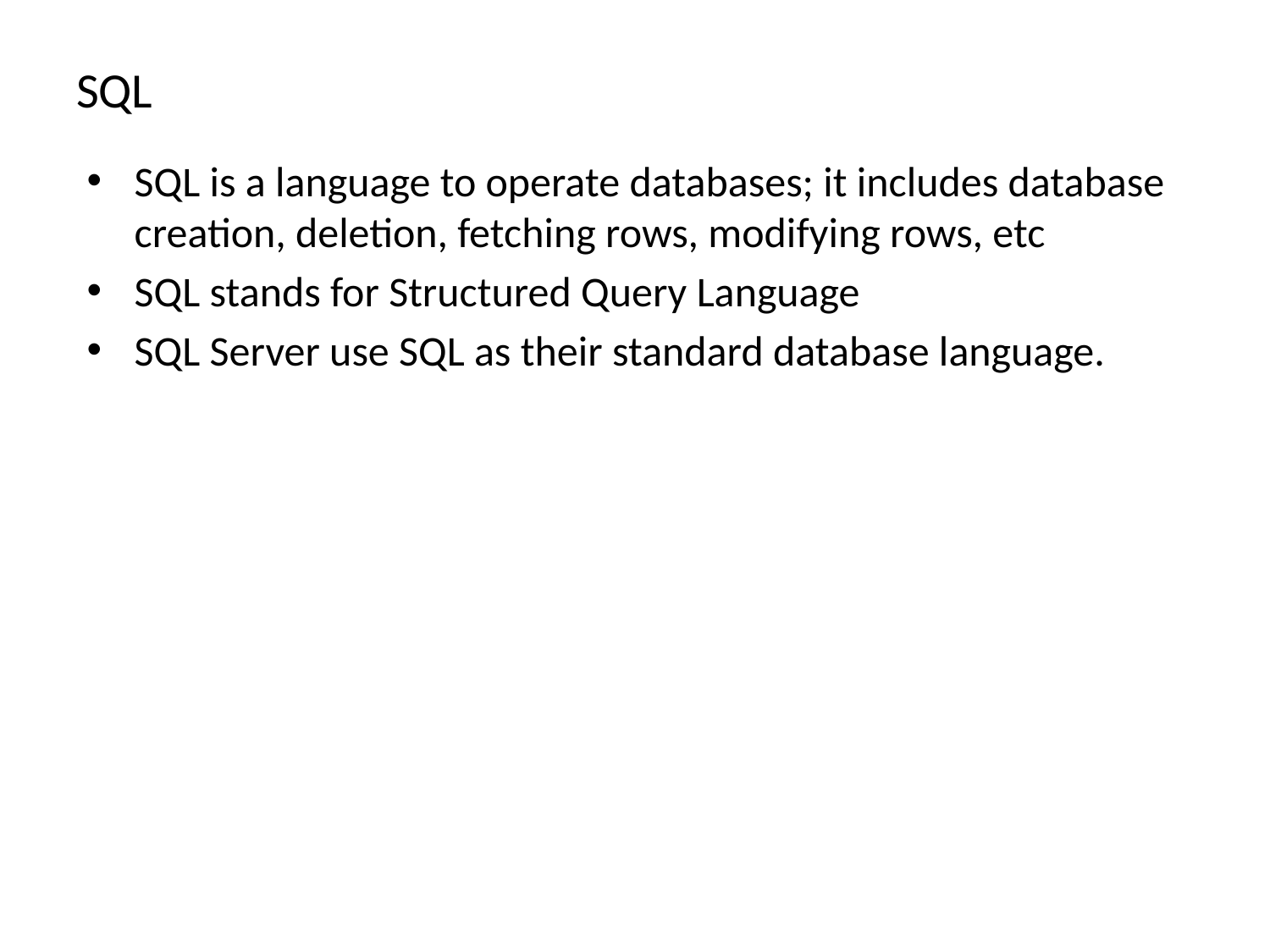

# SQL
SQL is a language to operate databases; it includes database creation, deletion, fetching rows, modifying rows, etc
SQL stands for Structured Query Language
SQL Server use SQL as their standard database language.